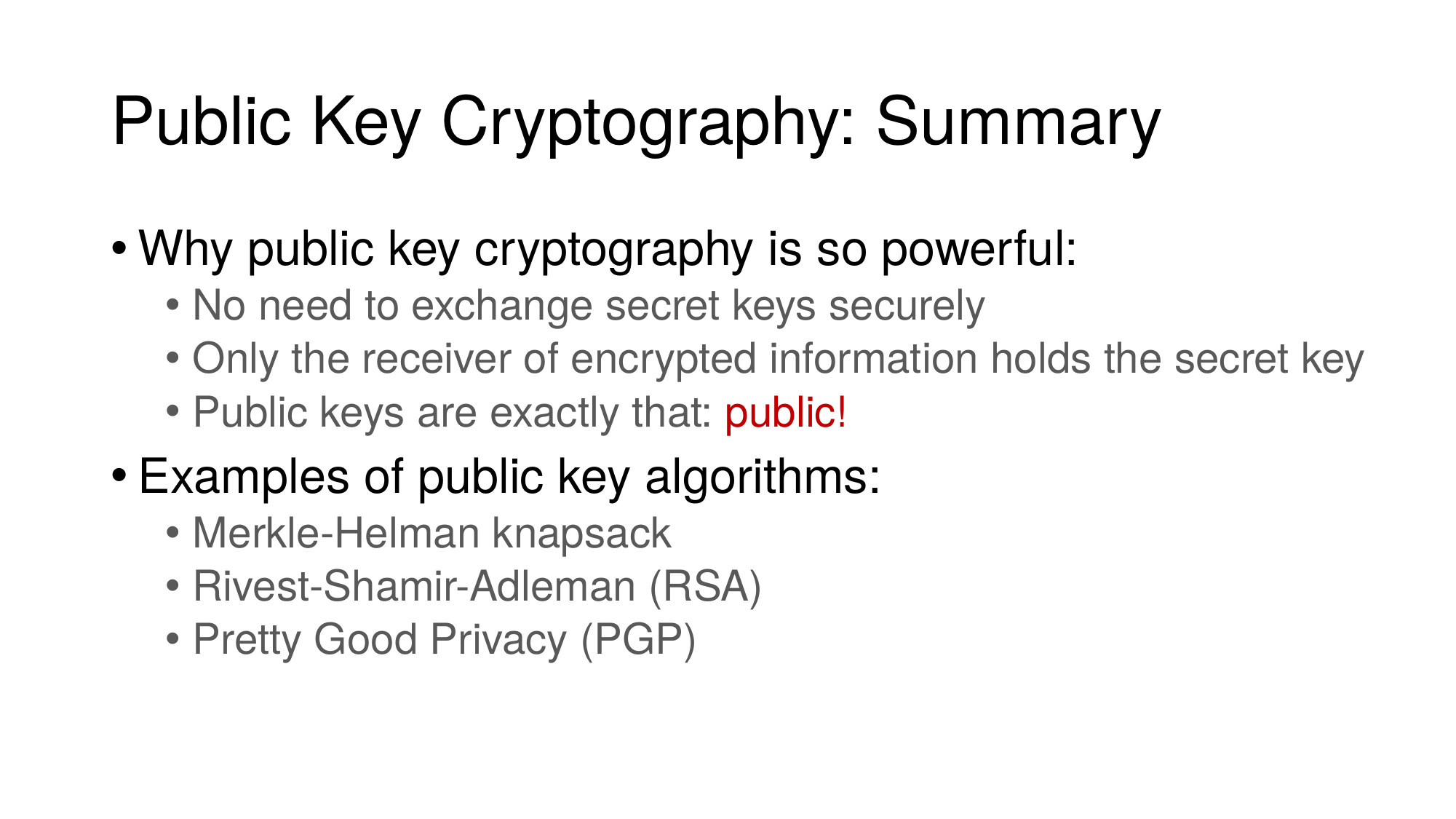

# Public Key Cryptography: Summary
Why public key cryptography is so powerful:
No need to exchange secret keys securely
Only the receiver of encrypted information holds the secret key
Public keys are exactly that: public!
Examples of public key algorithms:
Merkle-Helman knapsack
Rivest-Shamir-Adleman (RSA)
Pretty Good Privacy (PGP)